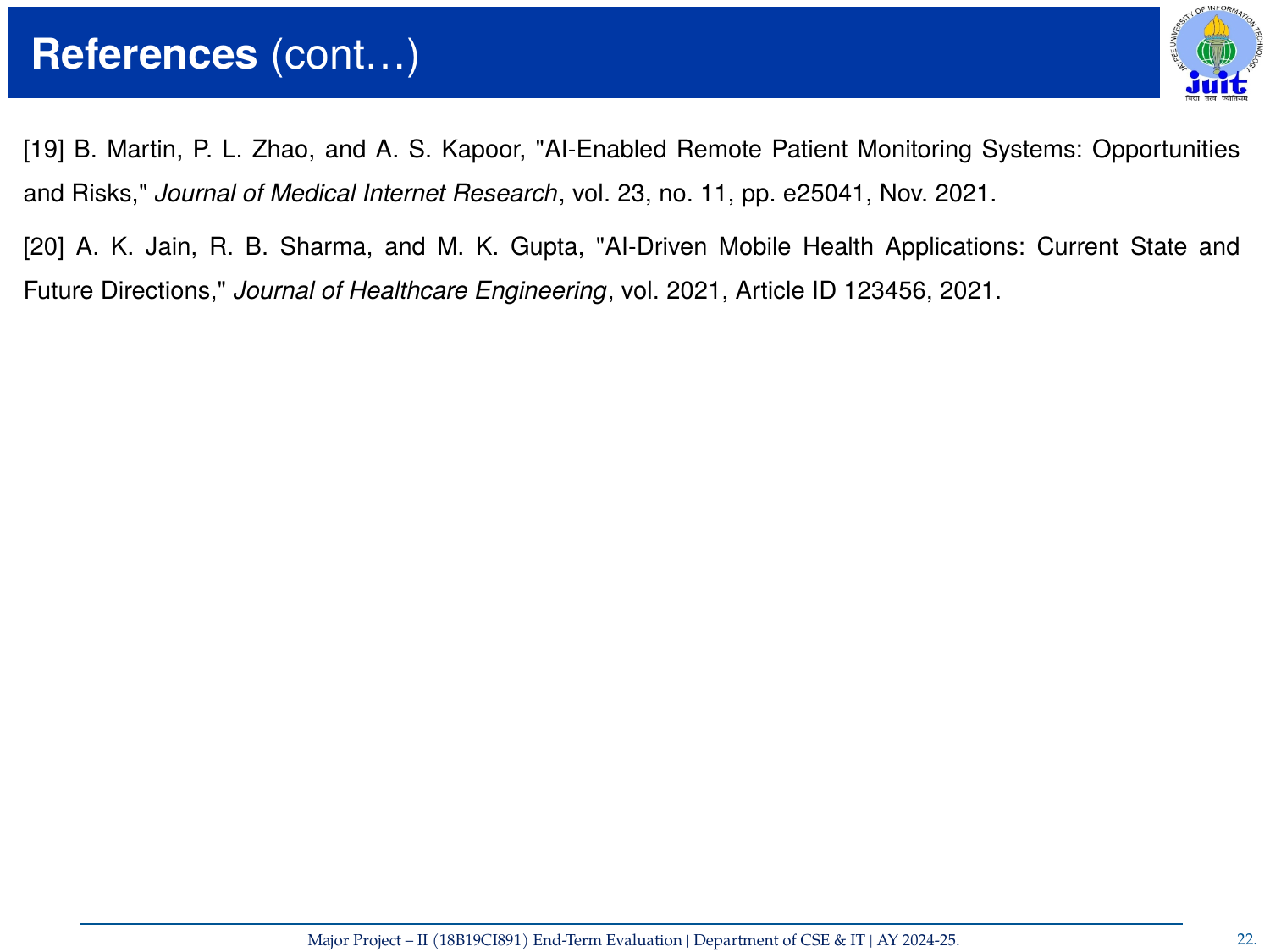

# References (cont…)
[19] B. Martin, P. L. Zhao, and A. S. Kapoor, "AI-Enabled Remote Patient Monitoring Systems: Opportunities and Risks," Journal of Medical Internet Research, vol. 23, no. 11, pp. e25041, Nov. 2021.
[20] A. K. Jain, R. B. Sharma, and M. K. Gupta, "AI-Driven Mobile Health Applications: Current State and Future Directions," Journal of Healthcare Engineering, vol. 2021, Article ID 123456, 2021.